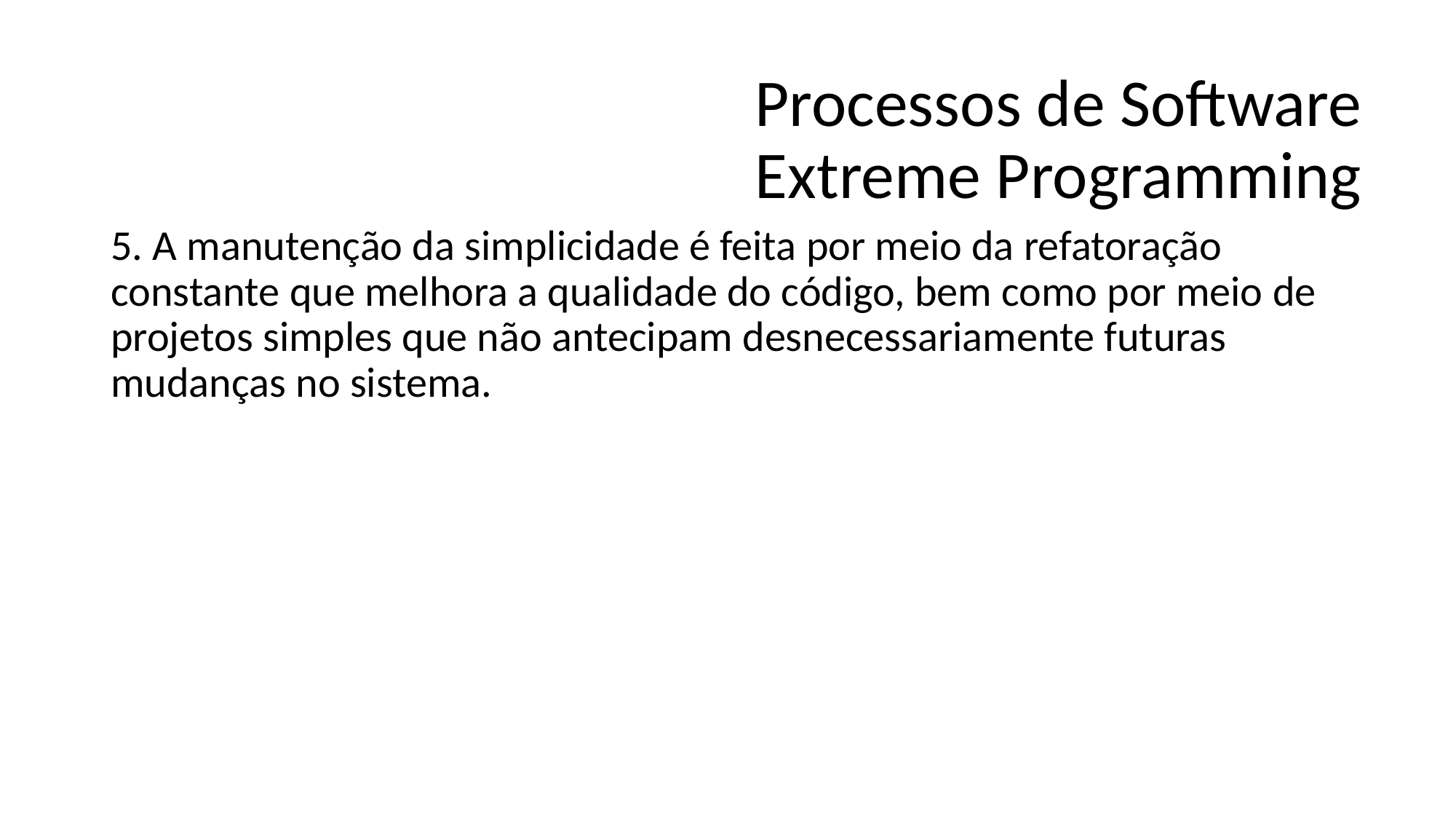

Processos de Software
Extreme Programming
5. A manutenção da simplicidade é feita por meio da refatoração constante que melhora a qualidade do código, bem como por meio de projetos simples que não antecipam desnecessariamente futuras mudanças no sistema.